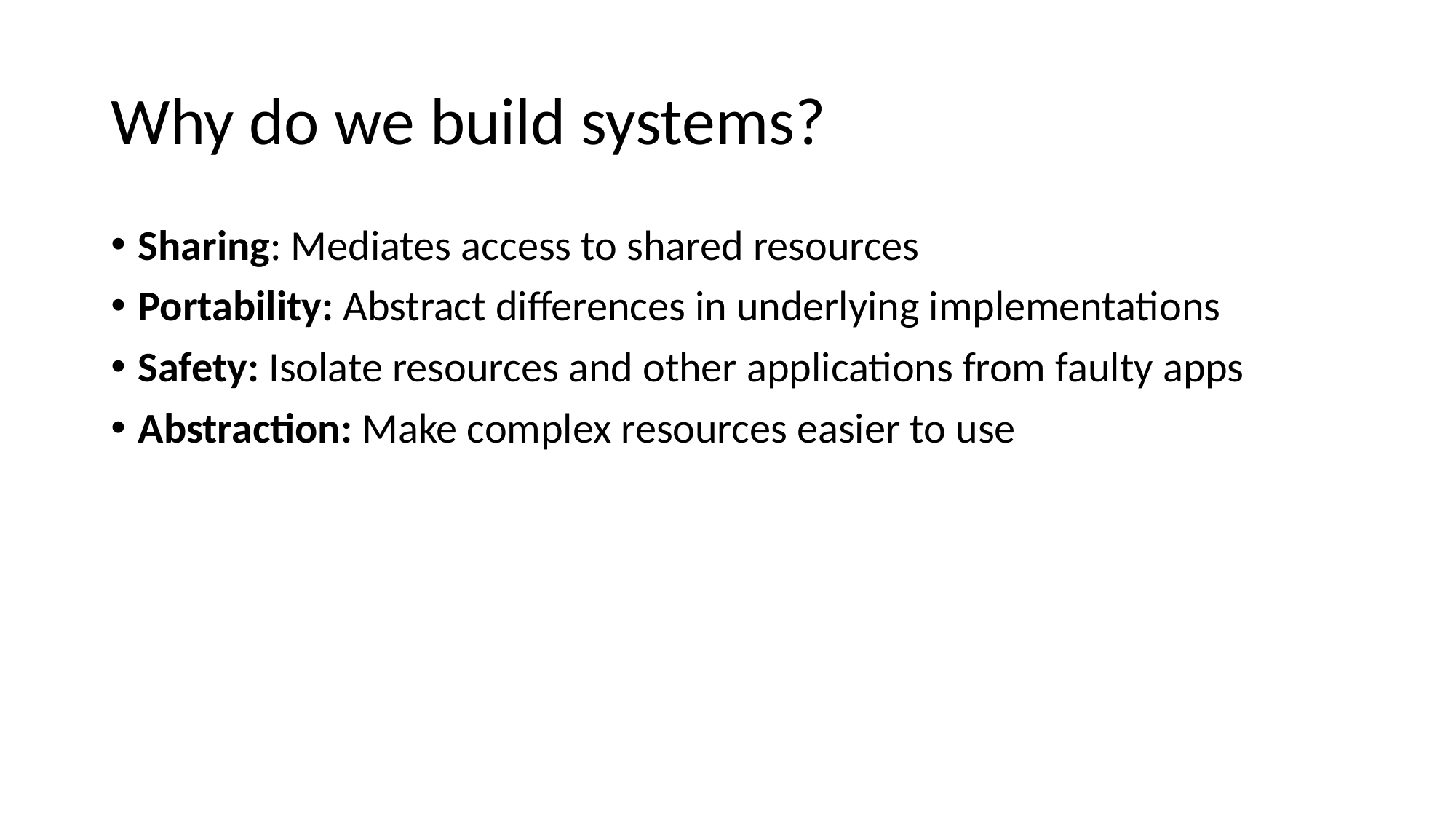

# Why do we build systems?
Sharing: Mediates access to shared resources
Portability: Abstract differences in underlying implementations
Safety: Isolate resources and other applications from faulty apps
Abstraction: Make complex resources easier to use